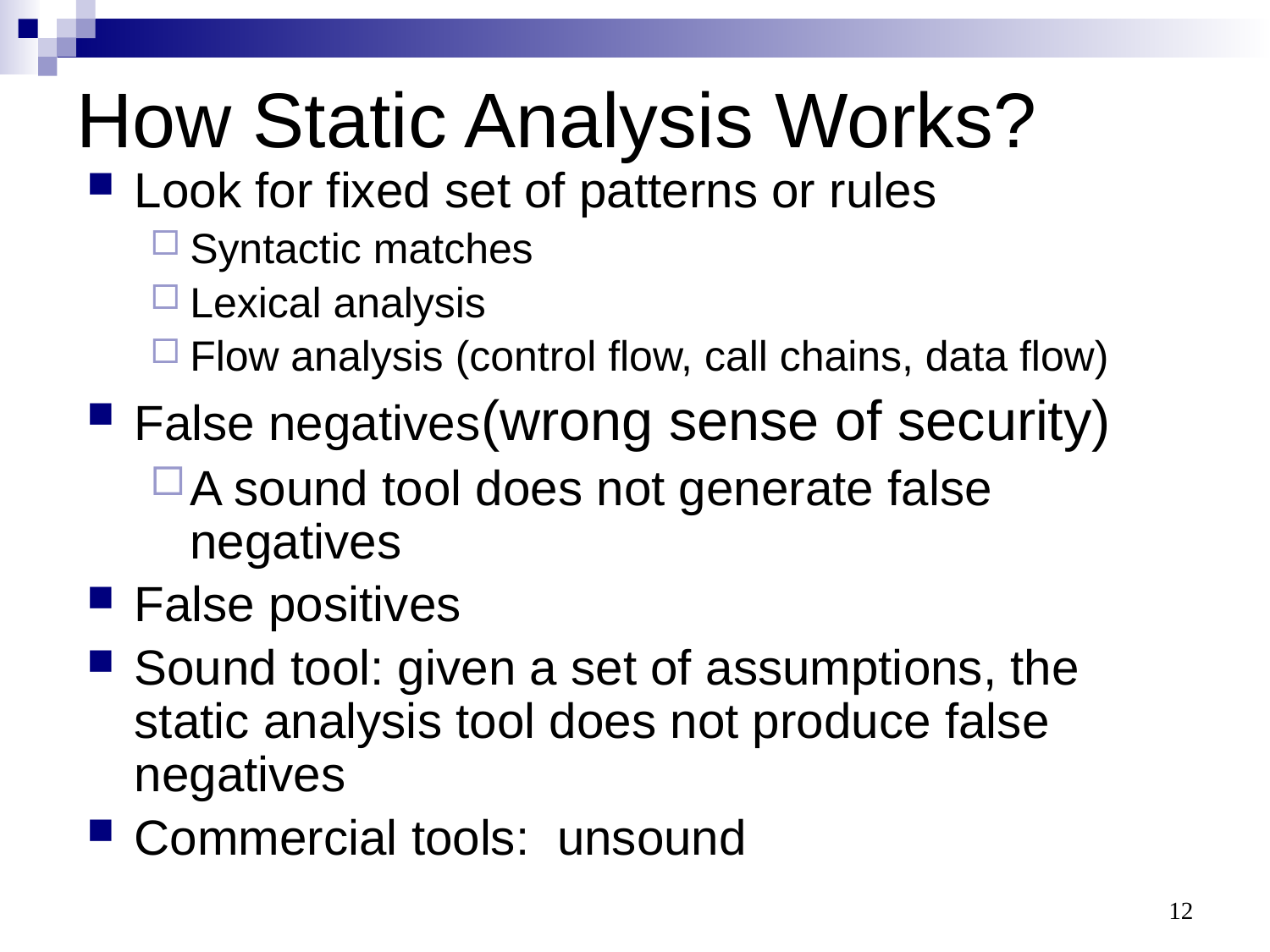

# How Static Analysis Works?
Look for fixed set of patterns or rules
Syntactic matches
Lexical analysis
Flow analysis (control flow, call chains, data flow)
False negatives(wrong sense of security)
A sound tool does not generate false negatives
False positives
Sound tool: given a set of assumptions, the static analysis tool does not produce false negatives
Commercial tools:  unsound
12